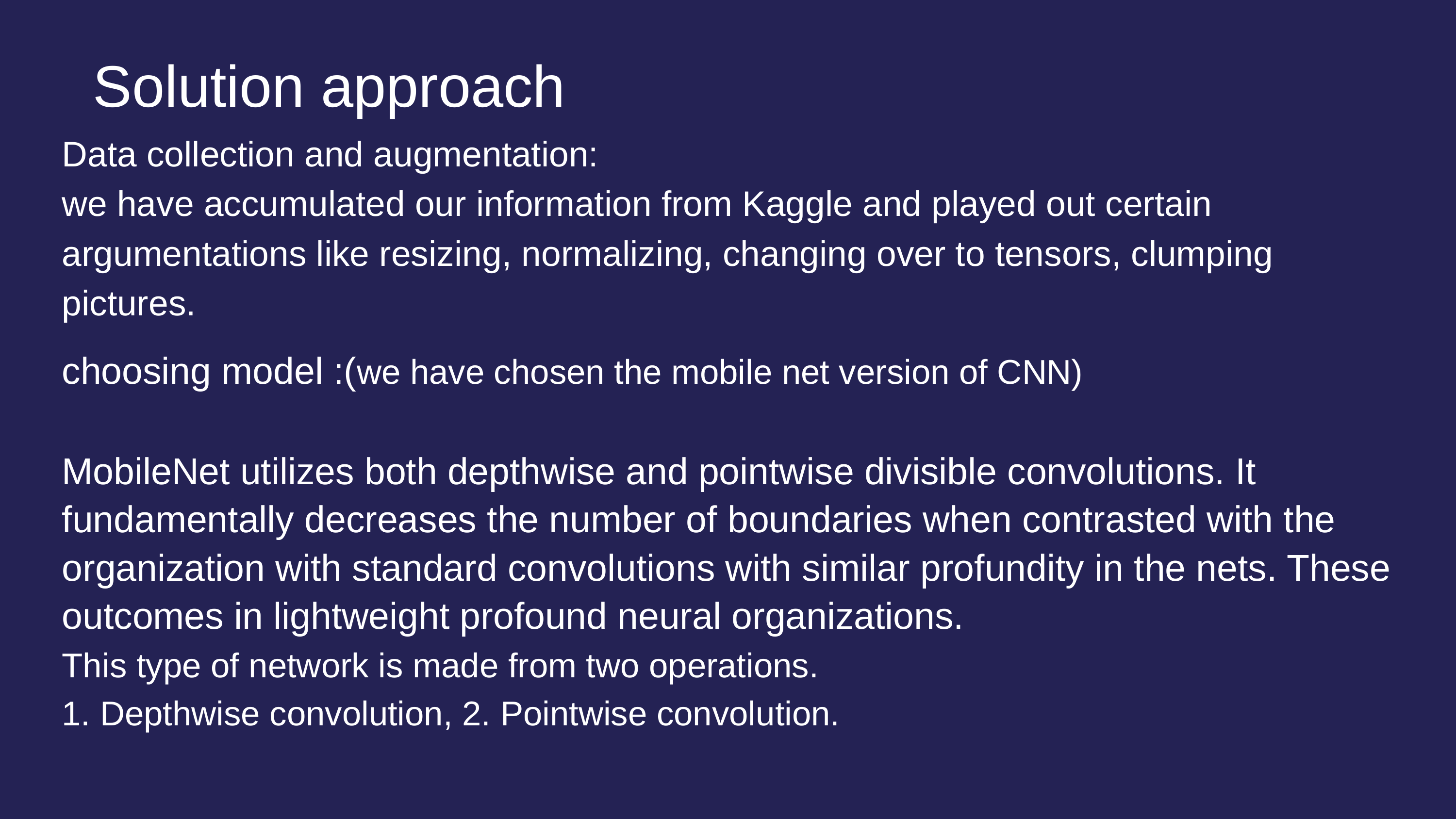

Solution approach
Data collection and augmentation:
we have accumulated our information from Kaggle and played out certain argumentations like resizing, normalizing, changing over to tensors, clumping pictures.

choosing model :(we have chosen the mobile net version of CNN)

MobileNet utilizes both depthwise and pointwise divisible convolutions. It fundamentally decreases the number of boundaries when contrasted with the organization with standard convolutions with similar profundity in the nets. These outcomes in lightweight profound neural organizations.
This type of network is made from two operations.
1. Depthwise convolution, 2. Pointwise convolution.